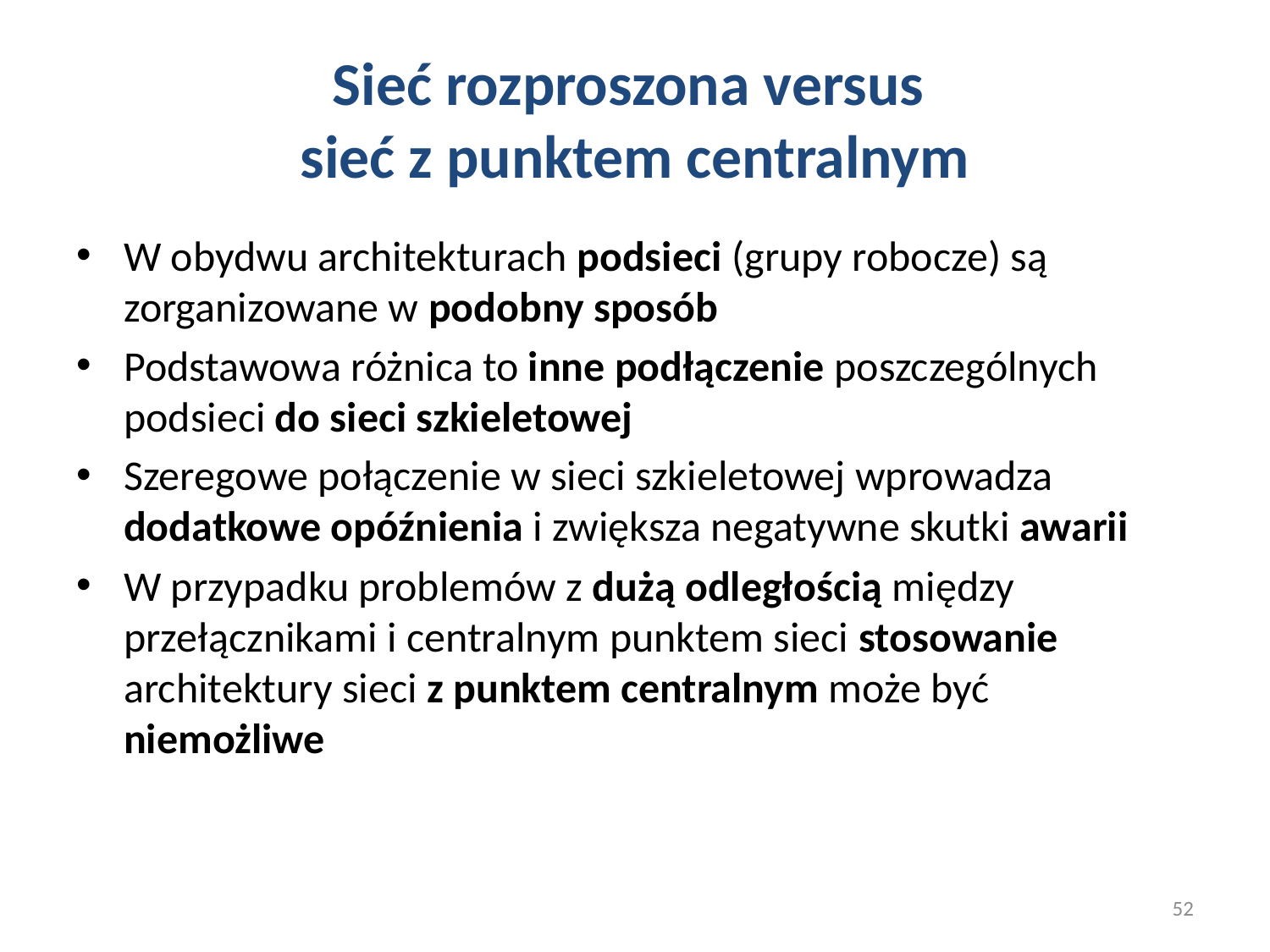

# Sieć rozproszona versus sieć z punktem centralnym
W obydwu architekturach podsieci (grupy robocze) są zorganizowane w podobny sposób
Podstawowa różnica to inne podłączenie poszczególnych podsieci do sieci szkieletowej
Szeregowe połączenie w sieci szkieletowej wprowadza dodatkowe opóźnienia i zwiększa negatywne skutki awarii
W przypadku problemów z dużą odległością między przełącznikami i centralnym punktem sieci stosowanie architektury sieci z punktem centralnym może być niemożliwe
52